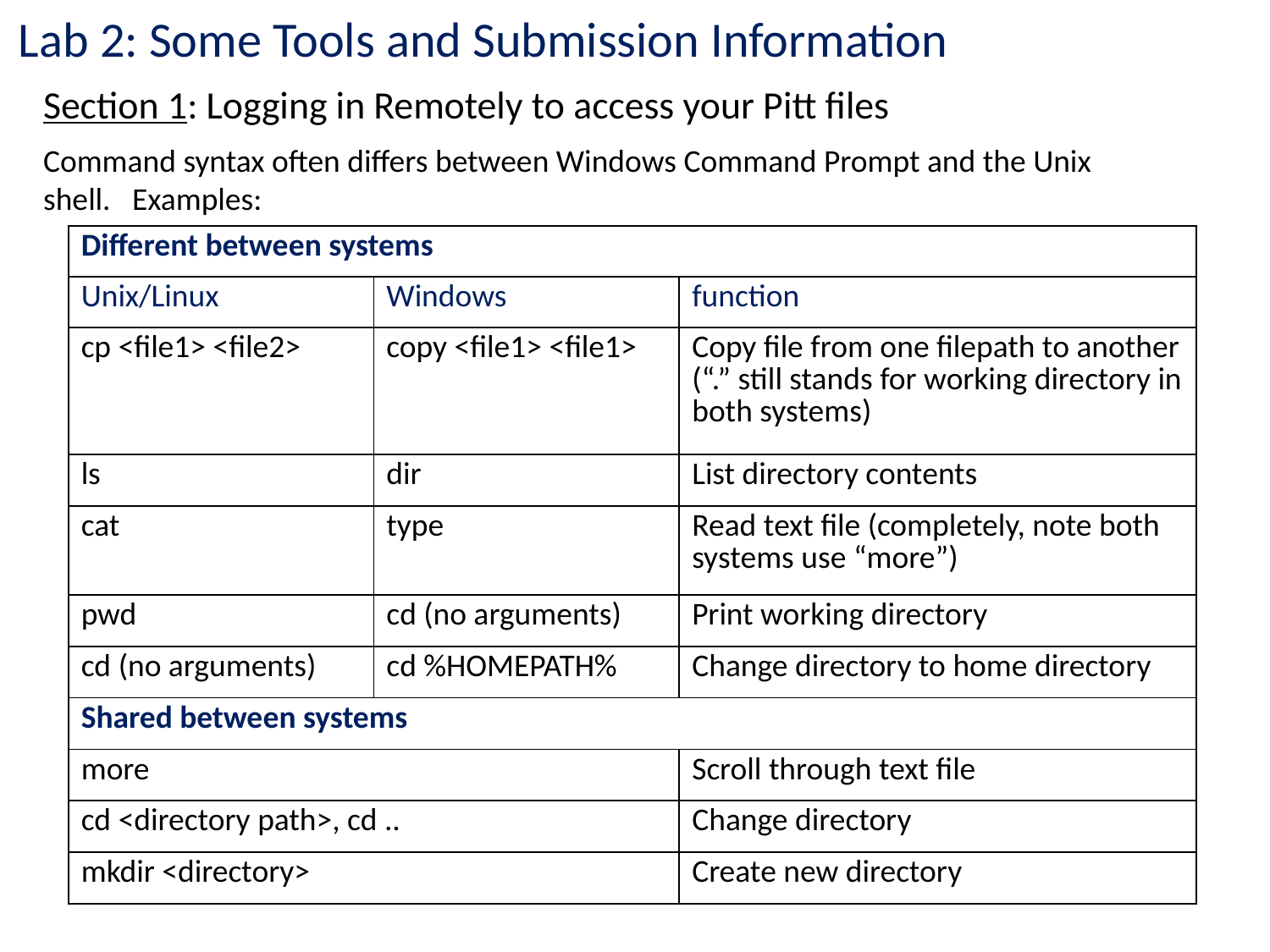

Lab 2: Some Tools and Submission Information
Section 1: Logging in Remotely to access your Pitt files
Command syntax often differs between Windows Command Prompt and the Unix shell.   Examples:
| Different between systems |  |  |
| --- | --- | --- |
| Unix/Linux | Windows | function |
| cp <file1> <file2> | copy <file1> <file1> | Copy file from one filepath to another (“.” still stands for working directory in both systems) |
| ls | dir | List directory contents |
| cat | type | Read text file (completely, note both systems use “more”) |
| pwd | cd (no arguments) | Print working directory |
| cd (no arguments) | cd %HOMEPATH% | Change directory to home directory |
| Shared between systems |  |  |
| more |  | Scroll through text file |
| cd <directory path>, cd .. |  | Change directory |
| mkdir <directory> |  | Create new directory |